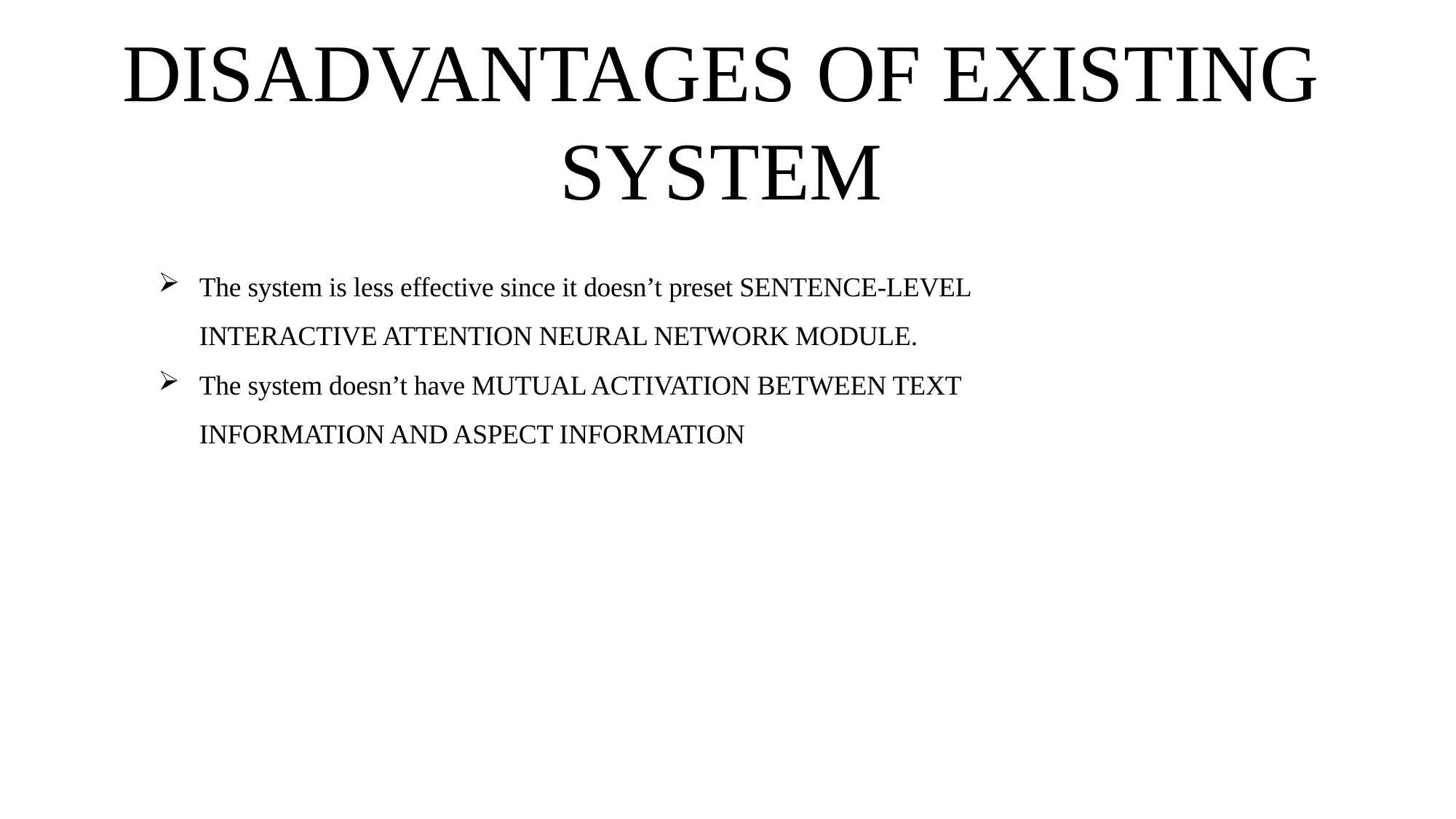

DISADVANTAGES OF EXISTING SYSTEM
The system is less effective since it doesn’t preset SENTENCE-LEVEL      INTERACTIVE ATTENTION NEURAL NETWORK MODULE.
The system doesn’t have MUTUAL ACTIVATION BETWEEN TEXT INFORMATION AND ASPECT INFORMATION